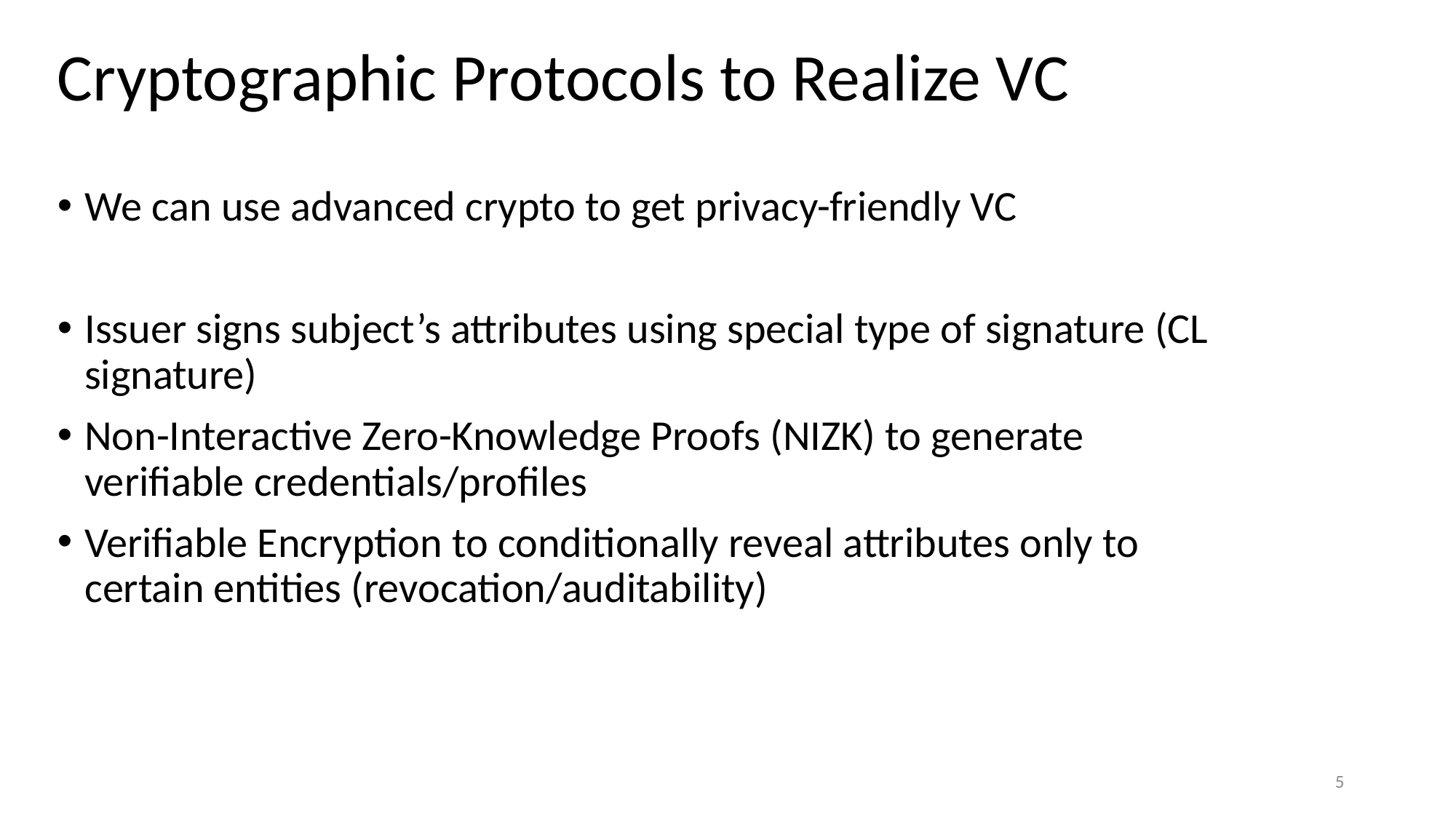

# Cryptographic Protocols to Realize VC
We can use advanced crypto to get privacy-friendly VC

Issuer signs subject’s attributes using special type of signature (CL signature)
Non-Interactive Zero-Knowledge Proofs (NIZK) to generate verifiable credentials/profiles
Verifiable Encryption to conditionally reveal attributes only to certain entities (revocation/auditability)
5